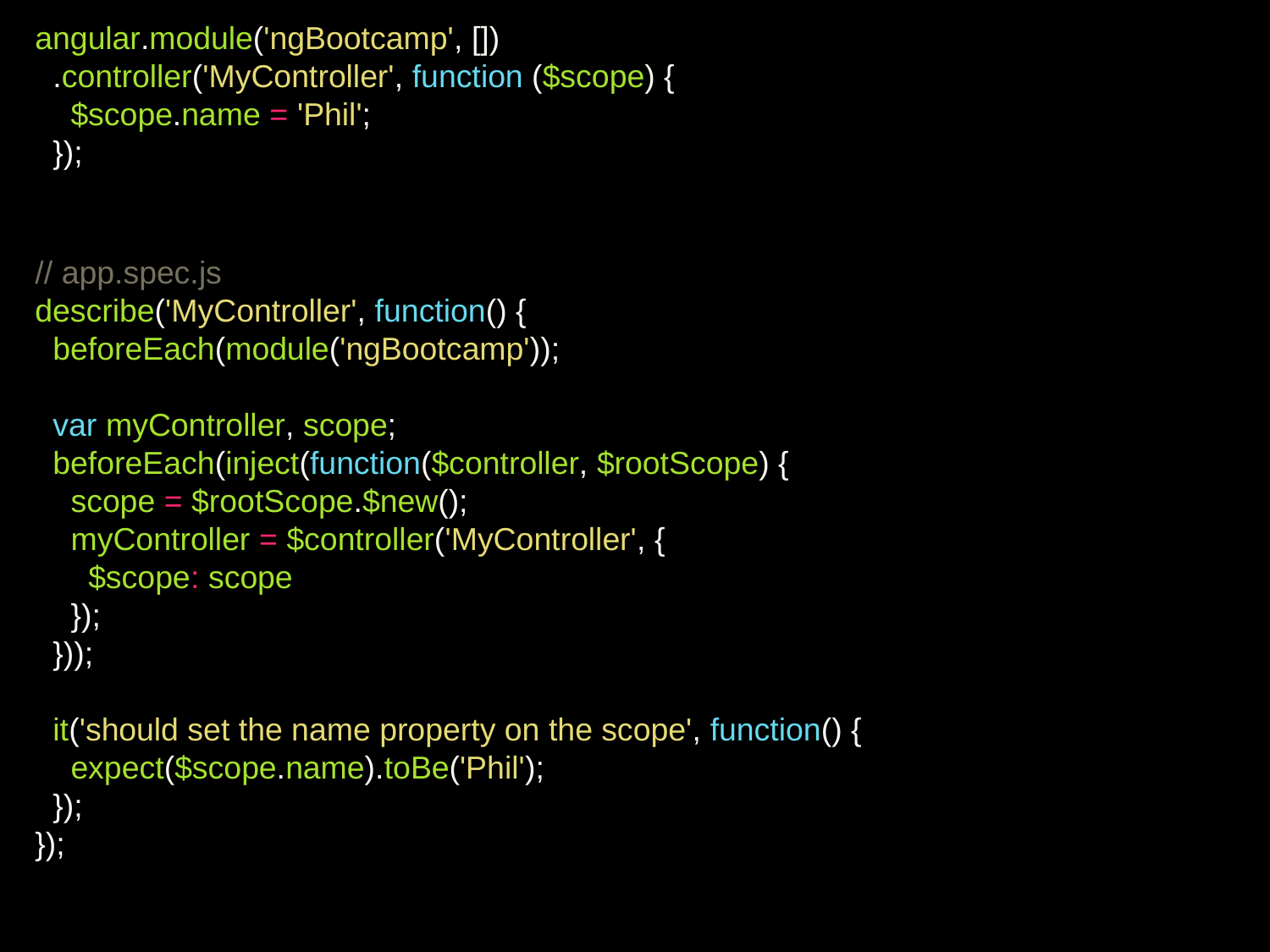

angular.module('ngBootcamp', [])
  .controller('MyController', function ($scope) {
    $scope.name = 'Phil';
  });
// app.spec.js
describe('MyController', function() {
  beforeEach(module('ngBootcamp'));

  var myController, scope;
  beforeEach(inject(function($controller, $rootScope) {
    scope = $rootScope.$new();
    myController = $controller('MyController', {
      $scope: scope
    });
  }));

  it('should set the name property on the scope', function() {
    expect($scope.name).toBe('Phil');
  });
});